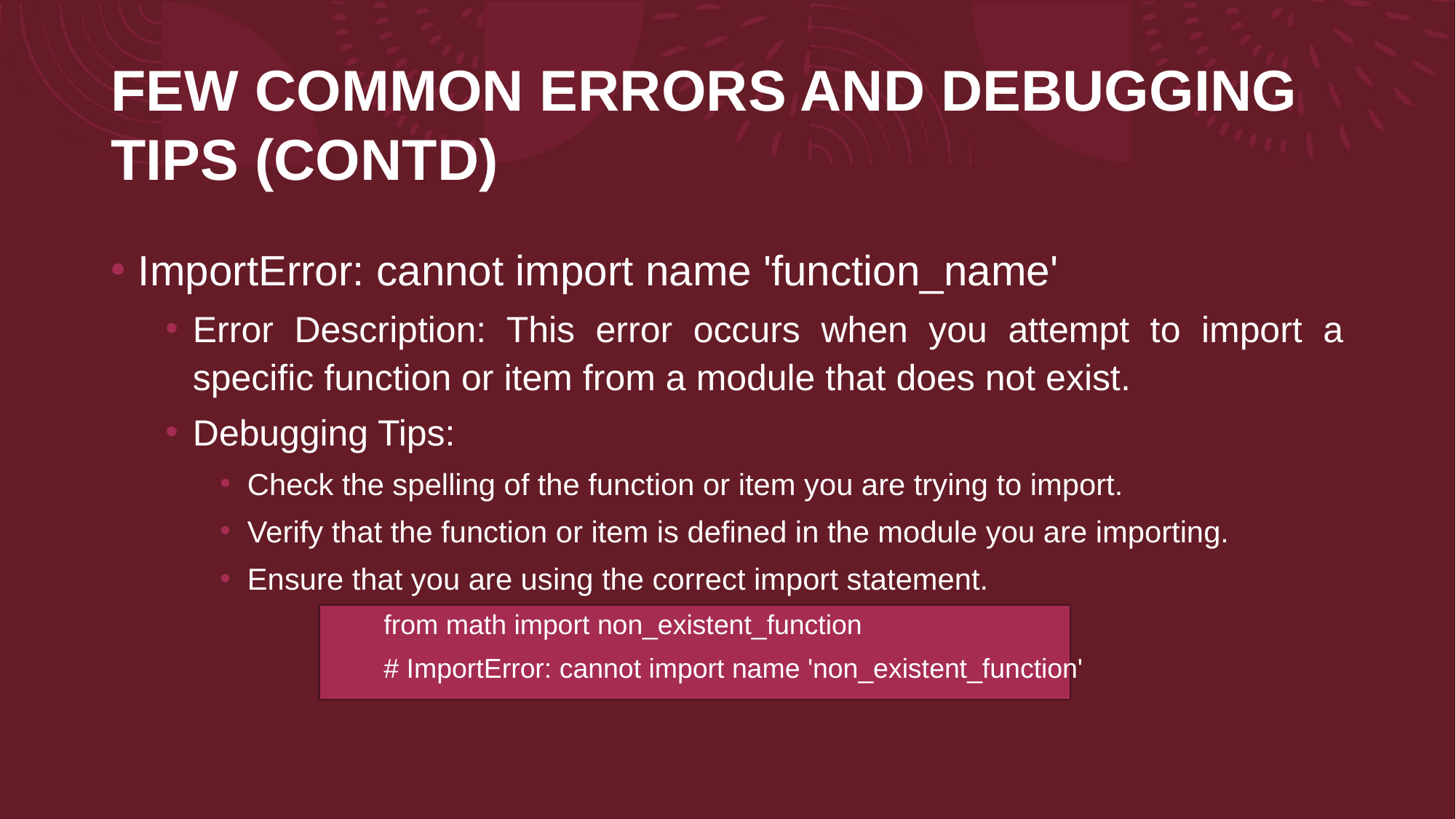

# FEW COMMON ERRORS AND DEBUGGING TIPS (CONTD)
ImportError: cannot import name 'function_name'
Error Description: This error occurs when you attempt to import a specific function or item from a module that does not exist.
Debugging Tips:
Check the spelling of the function or item you are trying to import.
Verify that the function or item is defined in the module you are importing.
Ensure that you are using the correct import statement.
	from math import non_existent_function
	# ImportError: cannot import name 'non_existent_function'